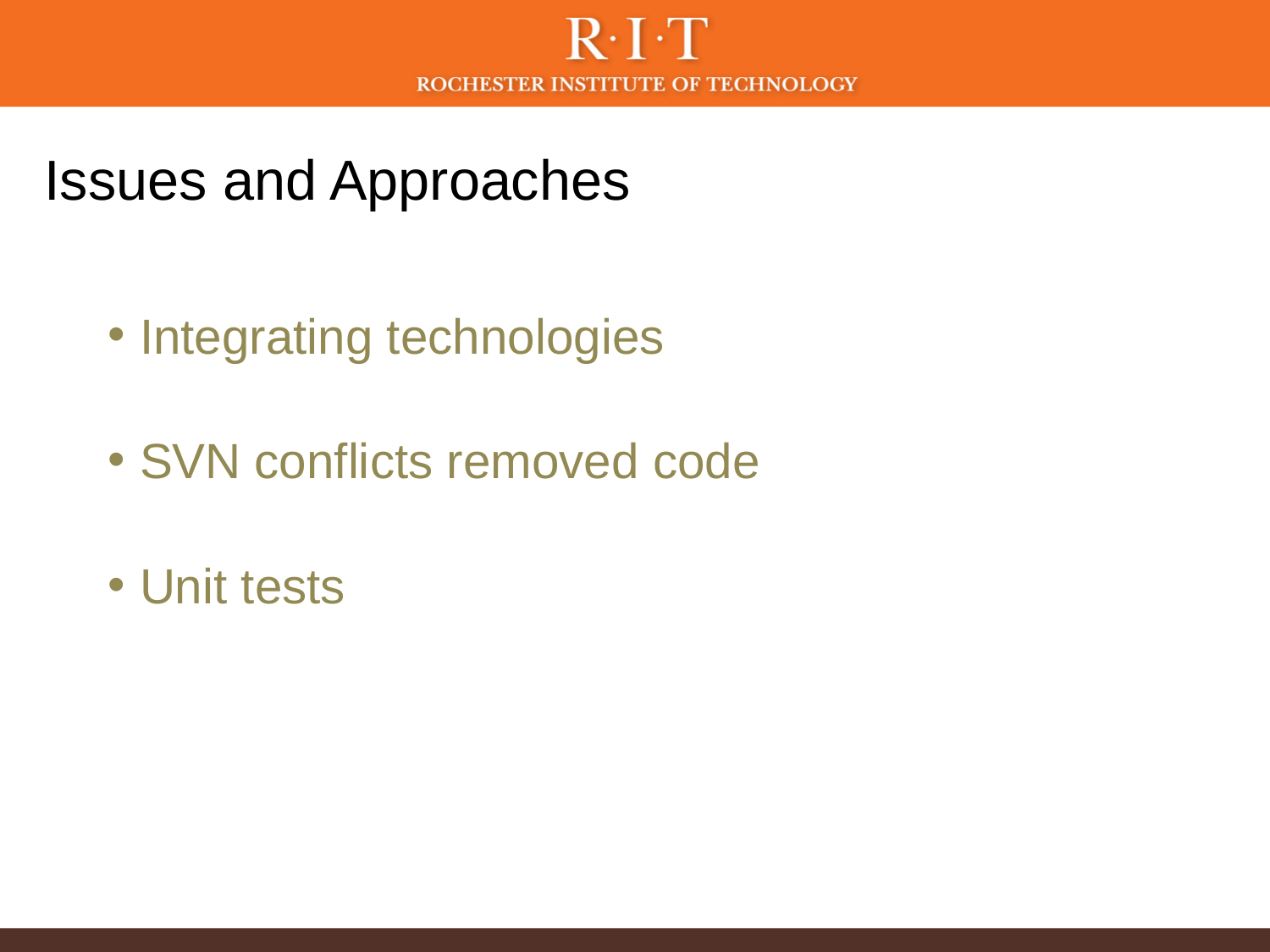

# Issues and Approaches

Integrating technologies
SVN conflicts removed code
Unit tests